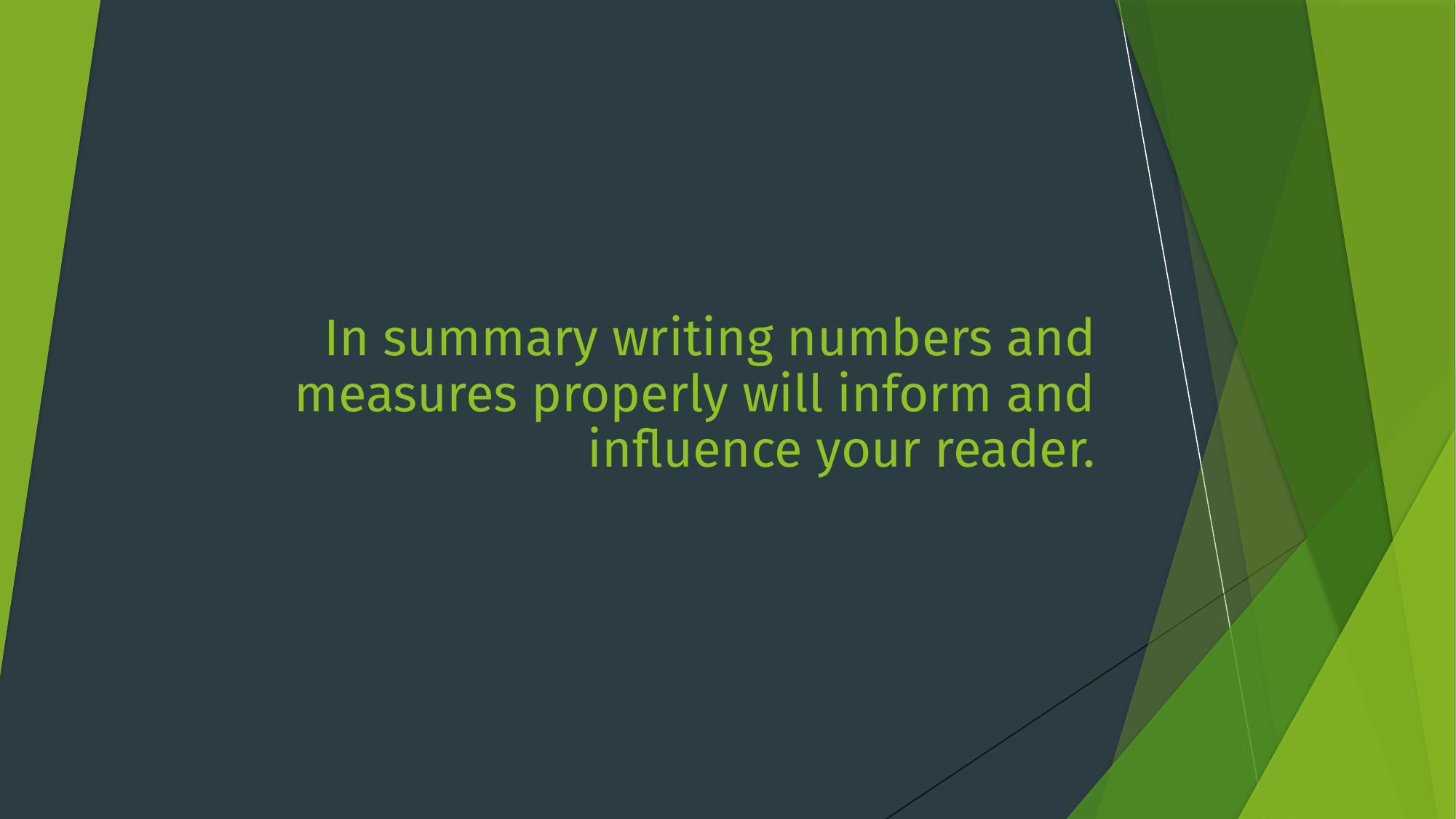

# In summary writing numbers and measures properly will inform and influence your reader.